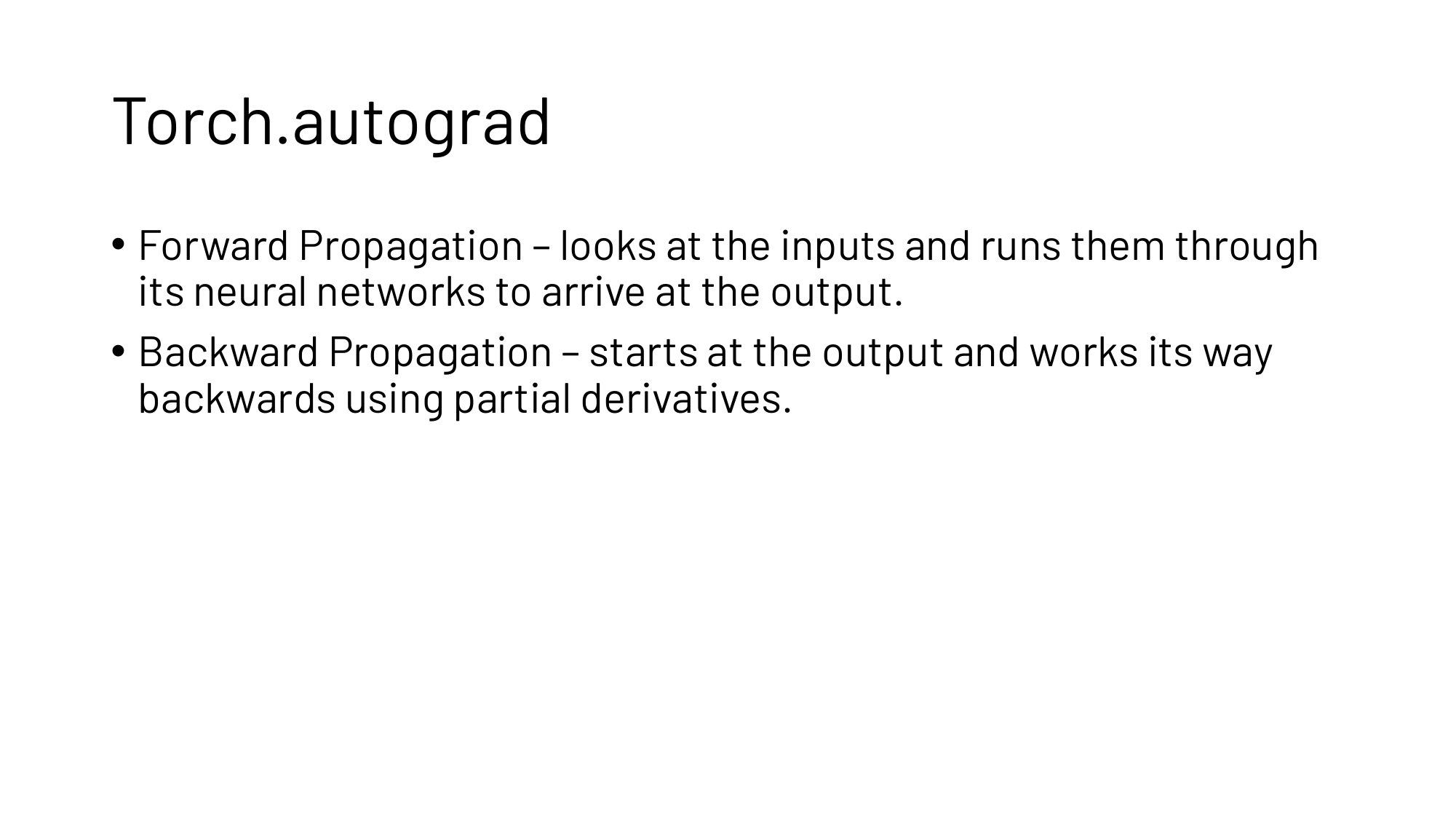

# Torch.autograd
Forward Propagation – looks at the inputs and runs them through its neural networks to arrive at the output.
Backward Propagation – starts at the output and works its way backwards using partial derivatives.